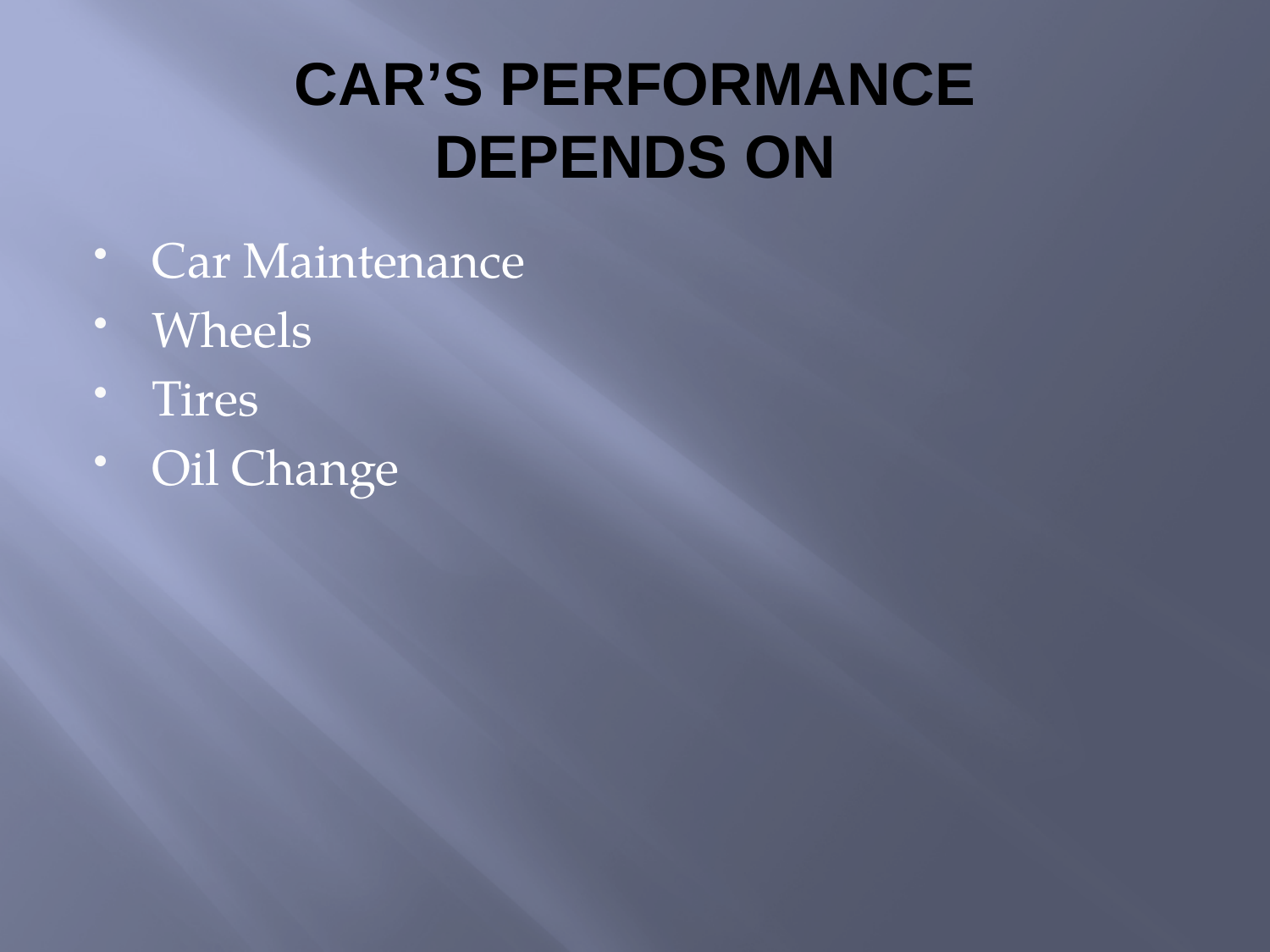

# CAR’S PERFORMANCE DEPENDS ON
Car Maintenance
Wheels
Tires
Oil Change